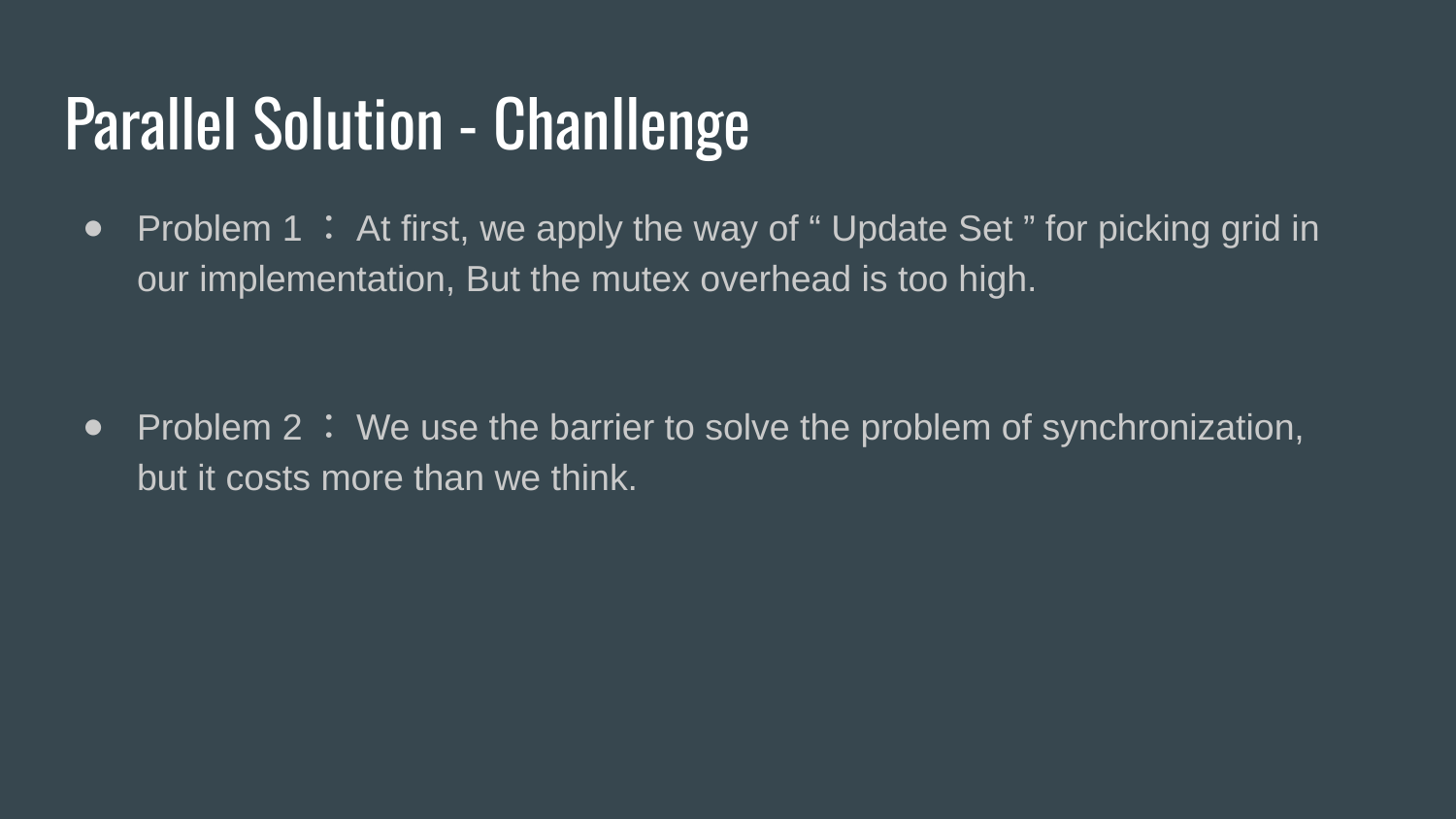

# Parallel Solution - Chanllenge
Problem 1：At first, we apply the way of “ Update Set ” for picking grid in our implementation, But the mutex overhead is too high.

Problem 2：We use the barrier to solve the problem of synchronization, but it costs more than we think.